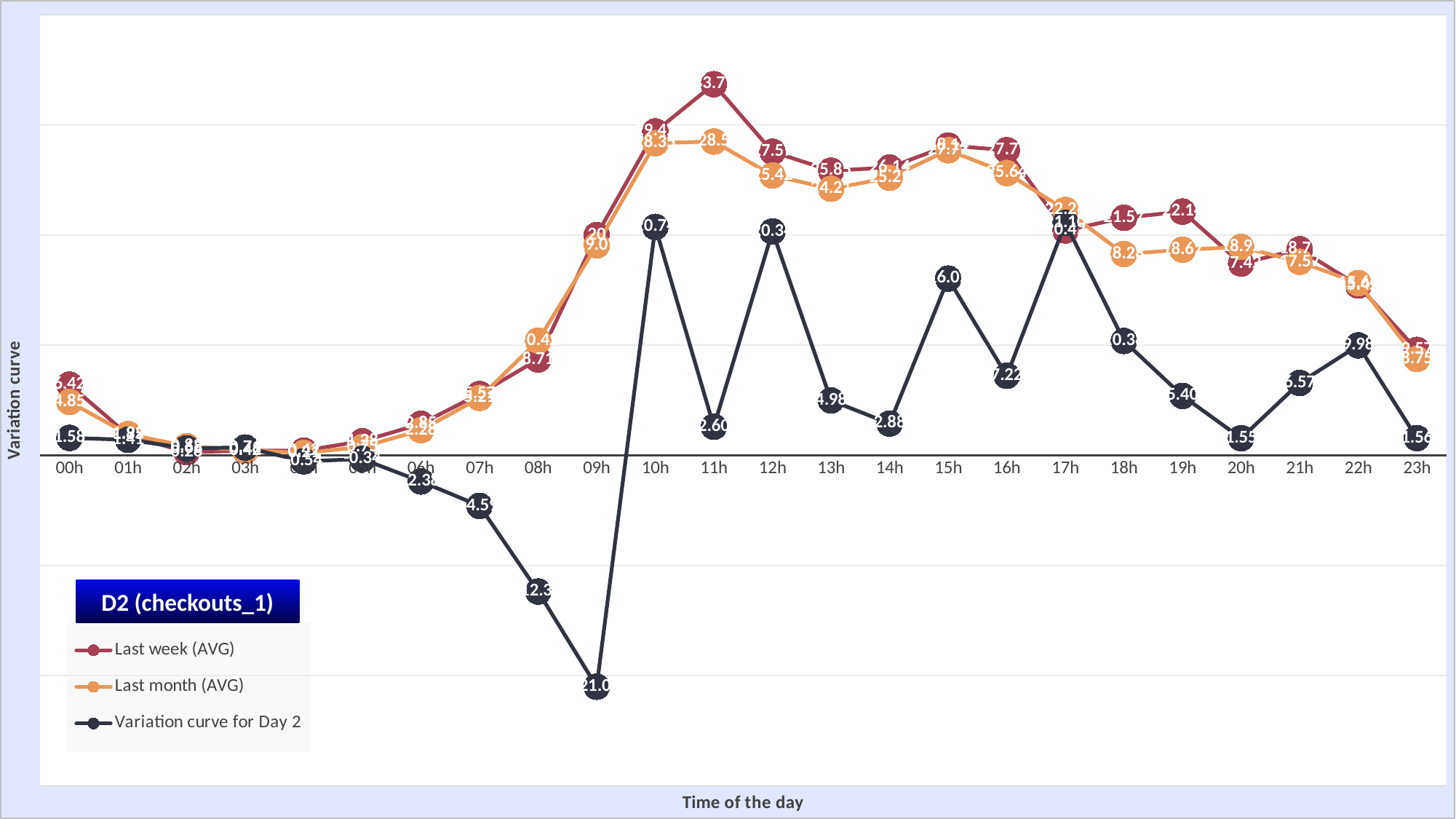

### Chart

| Category | Last week (AVG) | Last month (AVG) | Variation curve for Day 2 |
|---|---|---|---|
| 00h | 6.42 | 4.85 | 1.5766666666666653 |
| 01h | 1.85 | 1.92 | 1.4100000000000001 |
| 02h | 0.28 | 0.82 | 0.6333333333333333 |
| 03h | 0.42 | 0.46 | 0.7066666666666667 |
| 04h | 0.42 | 0.21 | -0.5433333333333333 |
| 05h | 1.28 | 0.75 | -0.3433333333333335 |
| 06h | 2.85 | 2.28 | -2.3766666666666665 |
| 07h | 5.57 | 5.21 | -4.593333333333334 |
| 08h | 8.71 | 10.42 | -12.376666666666667 |
| 09h | 20.0 | 19.07 | -21.02333333333333 |
| 10h | 29.42 | 28.35 | 20.743333333333332 |
| 11h | 33.71 | 28.5 | 2.596666666666664 |
| 12h | 27.57 | 25.42 | 20.33666666666667 |
| 13h | 25.85 | 24.21 | 4.98 |
| 14h | 26.14 | 25.21 | 2.8833333333333364 |
| 15h | 28.14 | 27.71 | 16.050000000000004 |
| 16h | 27.71 | 25.64 | 7.2166666666666615 |
| 17h | 20.42 | 22.28 | 21.099999999999998 |
| 18h | 21.57 | 18.28 | 10.383333333333336 |
| 19h | 22.14 | 18.67 | 5.396666666666665 |
| 20h | 17.42 | 18.92 | 1.553333333333331 |
| 21h | 18.71 | 17.57 | 6.573333333333334 |
| 22h | 15.42 | 15.64 | 9.98 |
| 23h | 9.57 | 8.75 | 1.5600000000000005 |
D2 (checkouts_1)
10